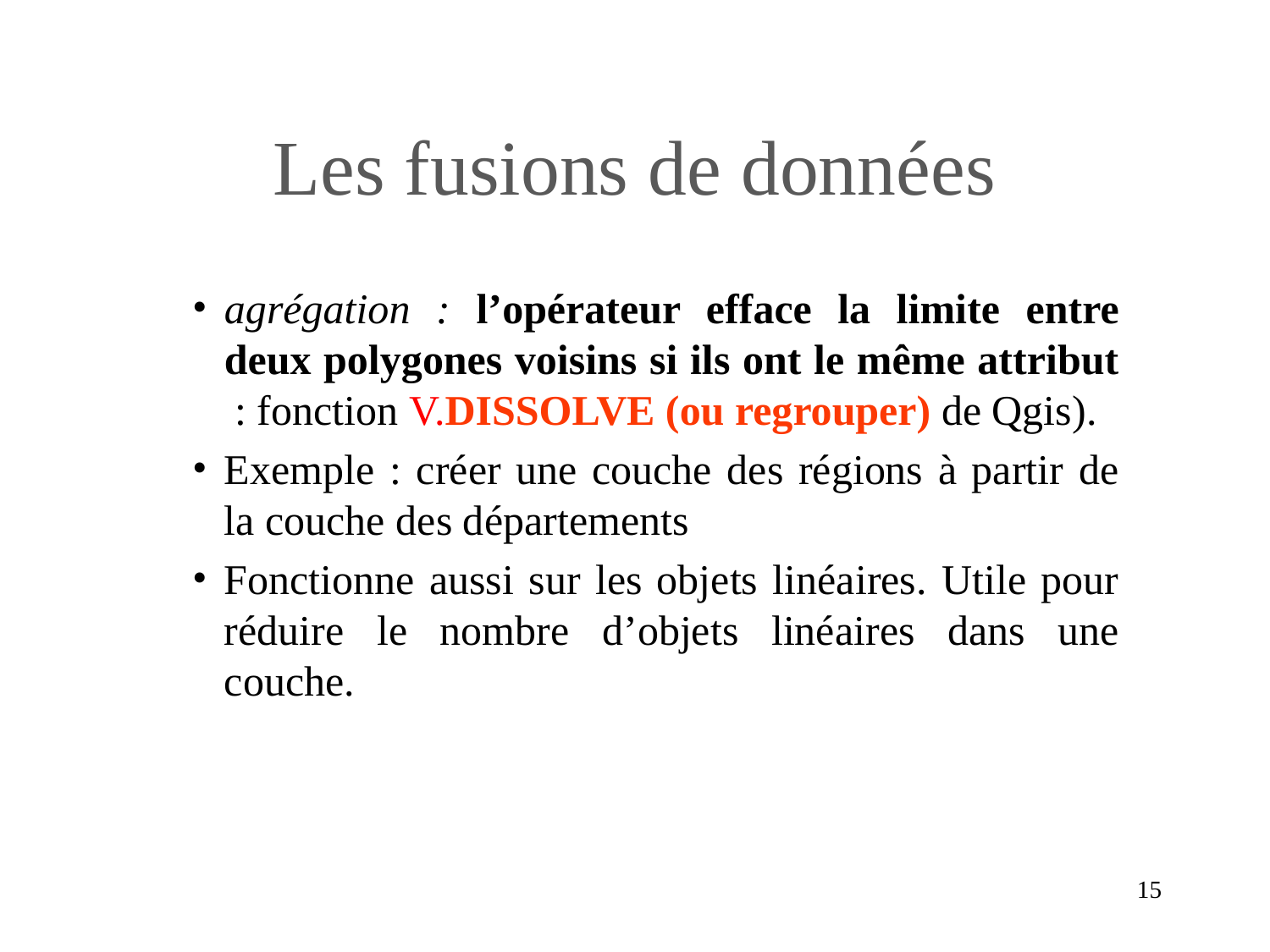

# Les fusions de données
agrégation : l’opérateur efface la limite entre deux polygones voisins si ils ont le même attribut  : fonction V.DISSOLVE (ou regrouper) de Qgis).
Exemple : créer une couche des régions à partir de la couche des départements
Fonctionne aussi sur les objets linéaires. Utile pour réduire le nombre d’objets linéaires dans une couche.

15